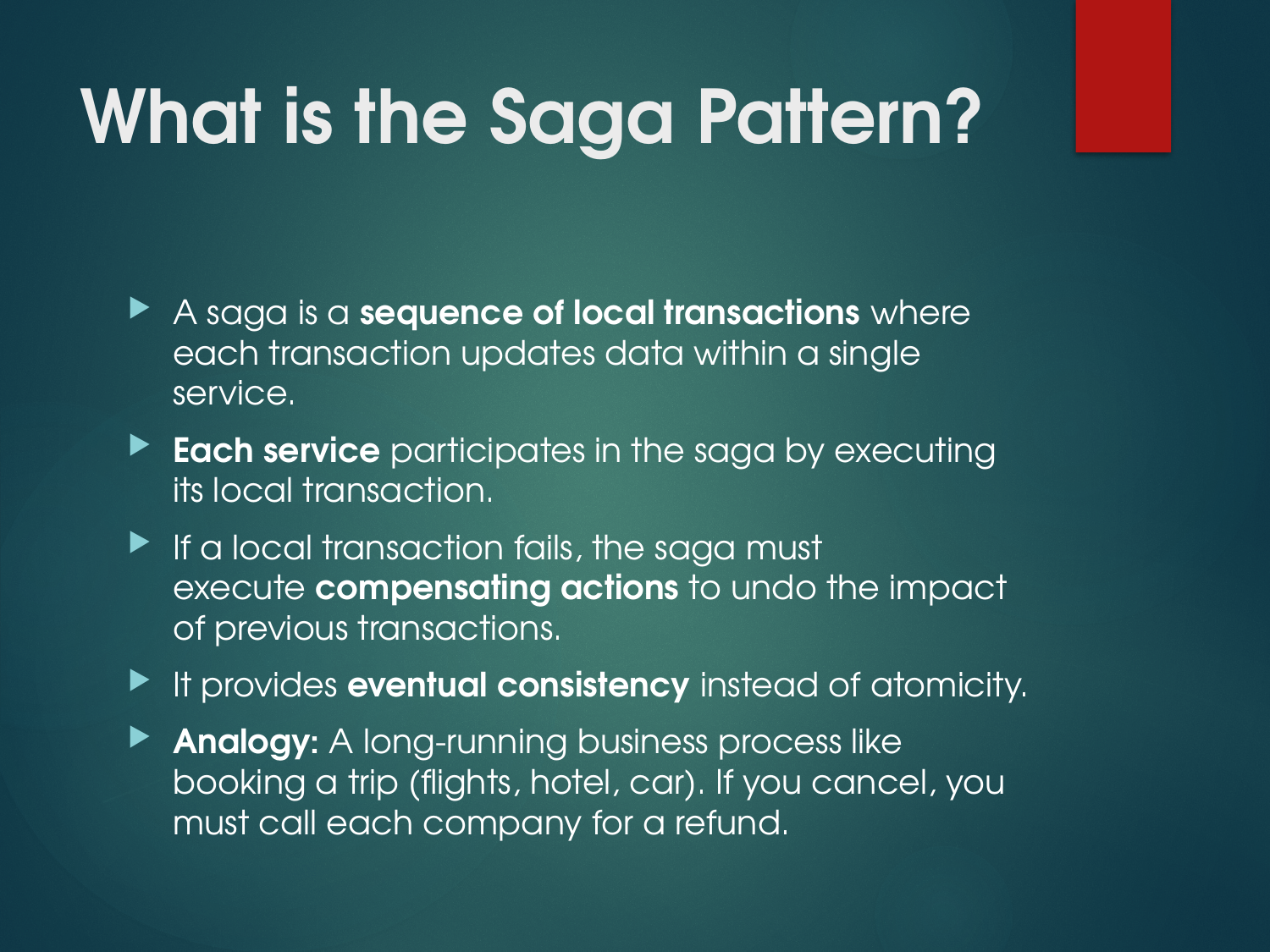

# What is the Saga Pattern?
A saga is a sequence of local transactions where each transaction updates data within a single service.
Each service participates in the saga by executing its local transaction.
If a local transaction fails, the saga must execute compensating actions to undo the impact of previous transactions.
It provides eventual consistency instead of atomicity.
Analogy: A long-running business process like booking a trip (flights, hotel, car). If you cancel, you must call each company for a refund.